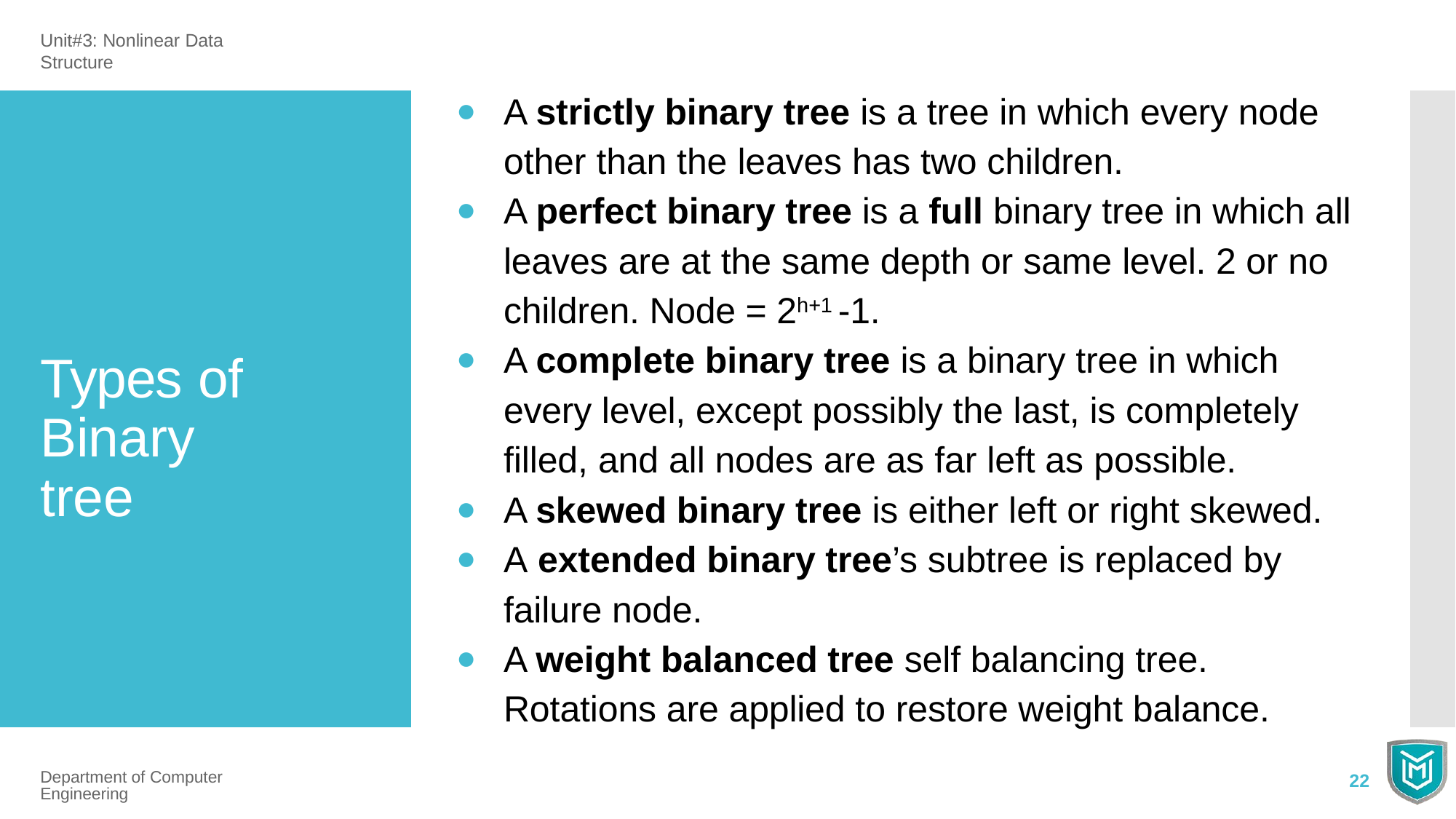

Unit#3: Nonlinear Data Structure
A strictly binary tree is a tree in which every node  other than the leaves has two children.
A perfect binary tree is a full binary tree in which all  leaves are at the same depth or same level. 2 or no children. Node = 2h+1 -1.
A complete binary tree is a binary tree in which  every level, except possibly the last, is completely  ﬁlled, and all nodes are as far left as possible.
A skewed binary tree is either left or right skewed.
A extended binary tree’s subtree is replaced by failure node.
A weight balanced tree self balancing tree. Rotations are applied to restore weight balance.
Types of  Binary tree
Department of Computer Engineering
22